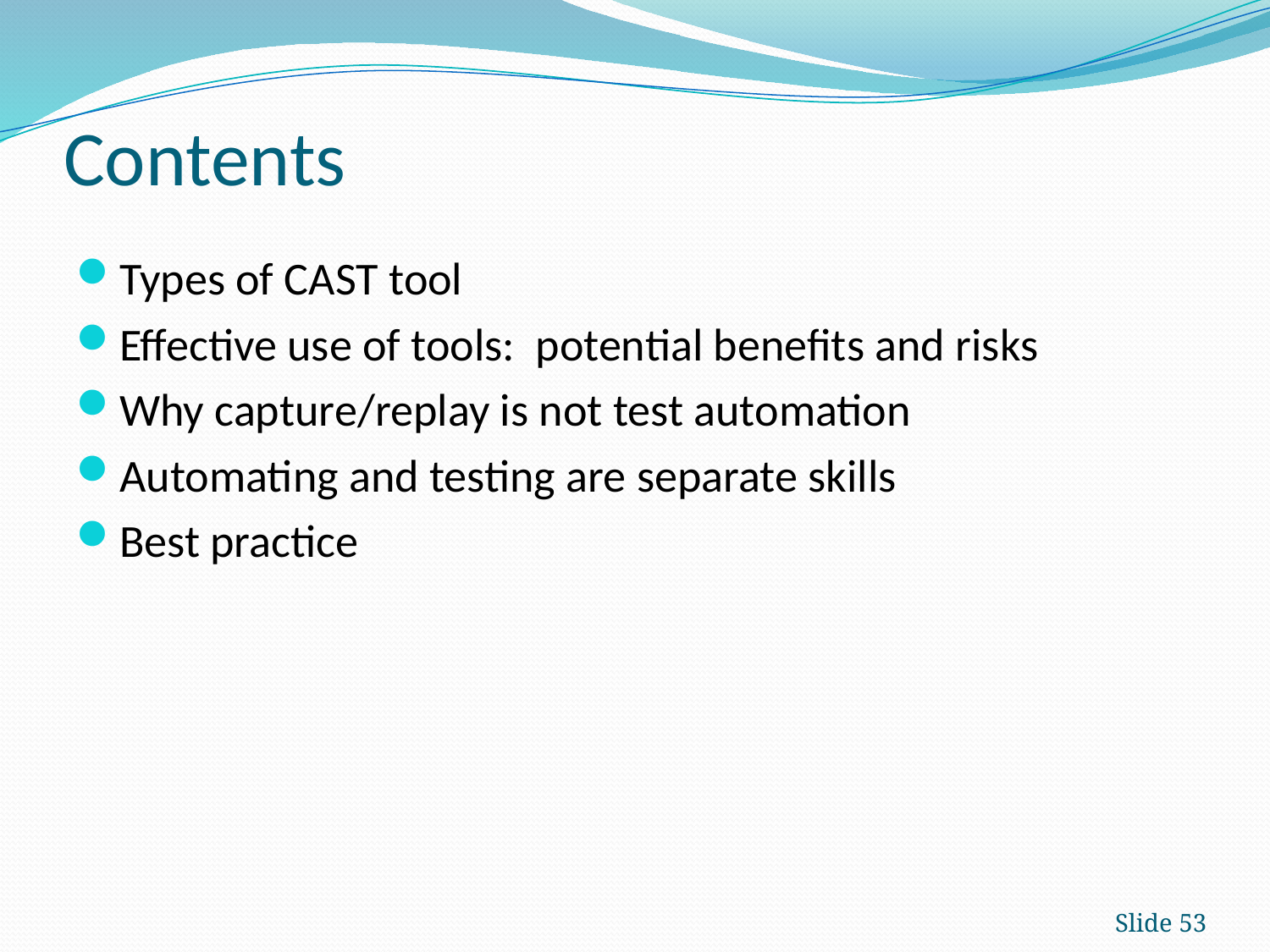

# Contents
Types of CAST tool
Effective use of tools:  potential benefits and risks
Why capture/replay is not test automation
Automating and testing are separate skills
Best practice

Slide 53